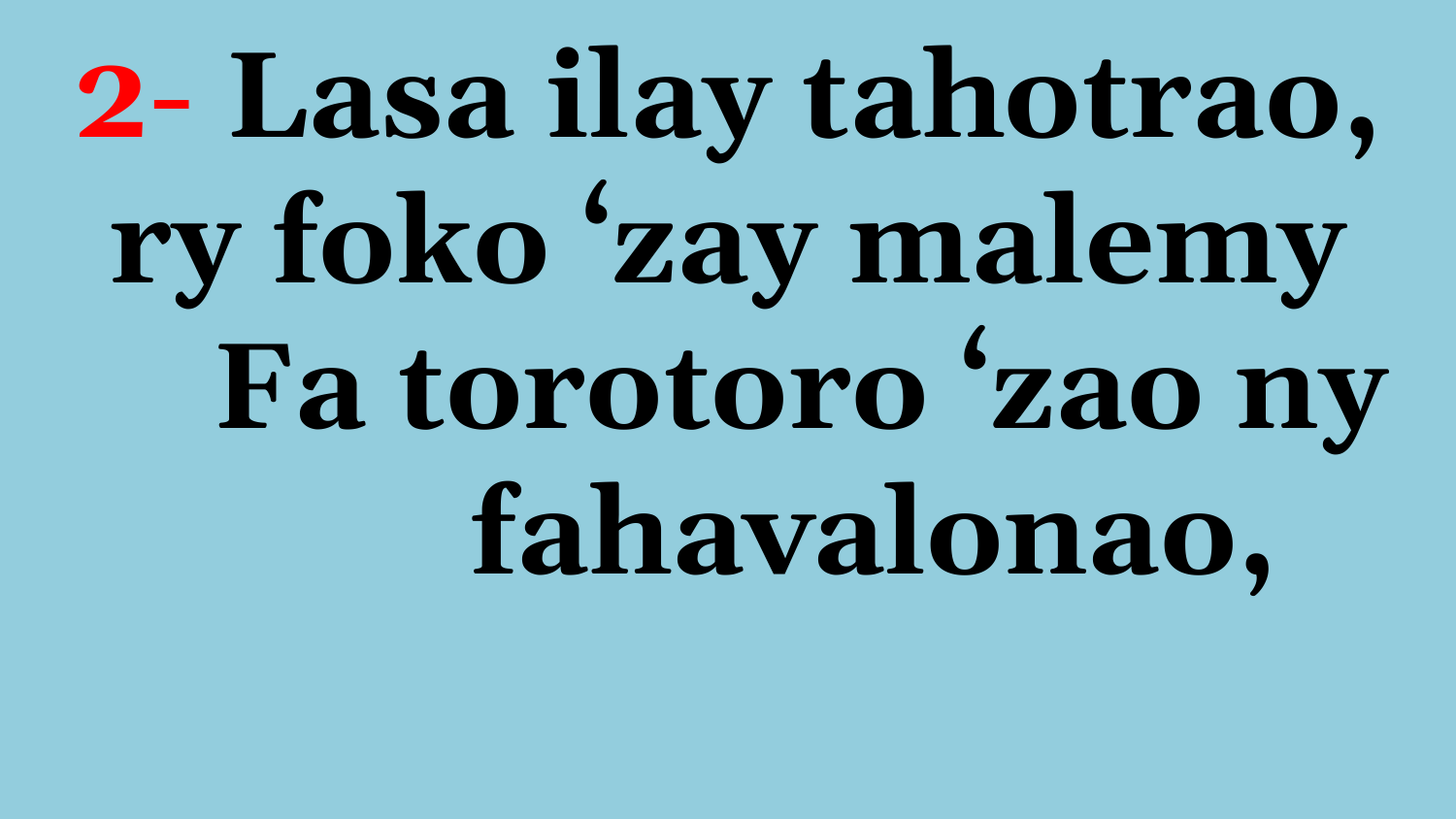

# 2- Lasa ilay tahotrao, ry foko ‘zay malemy Fa torotoro ‘zao ny fahavalonao,